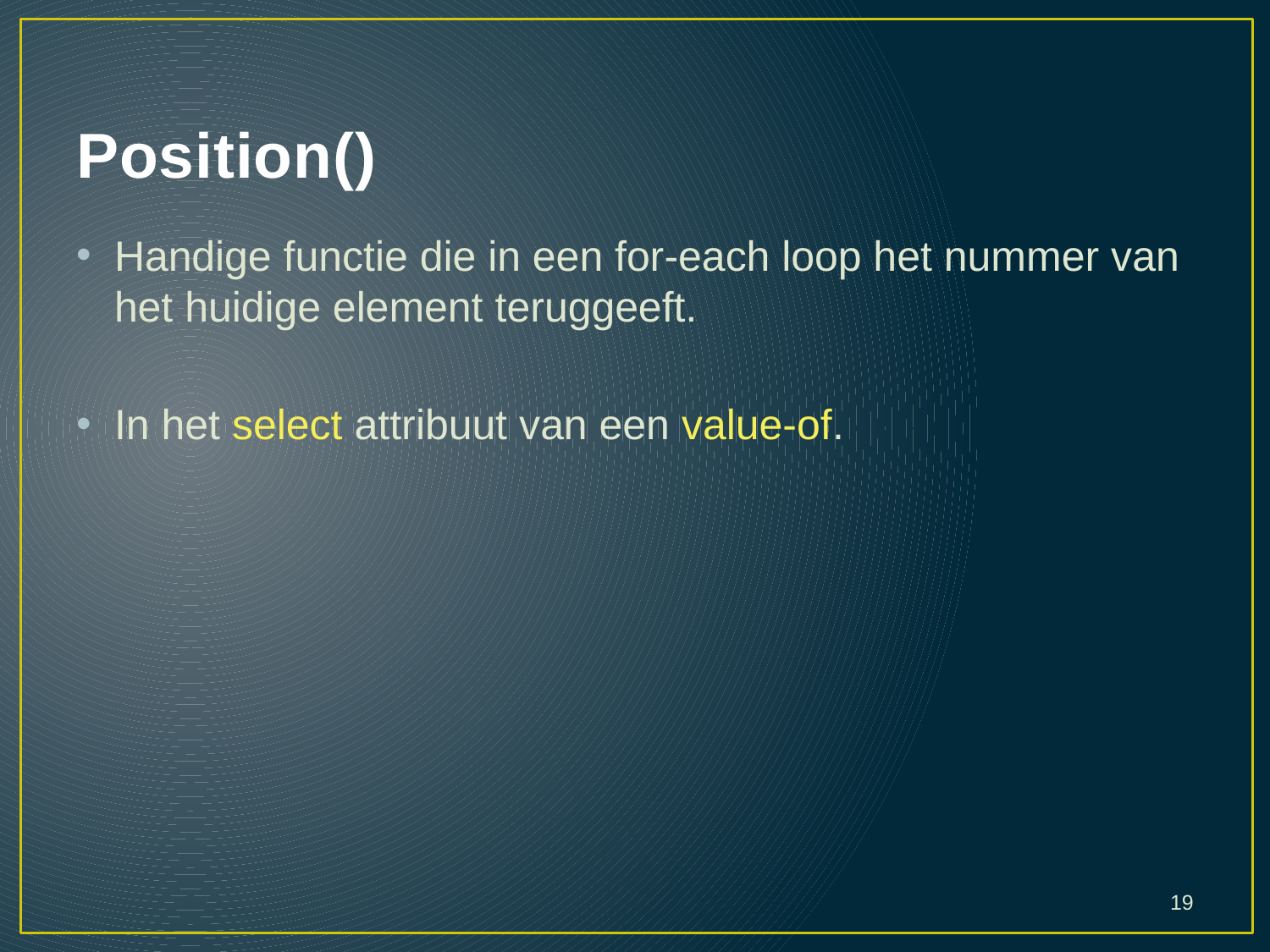

# Position()
Handige functie die in een for-each loop het nummer van het huidige element teruggeeft.

In het select attribuut van een value-of.
19